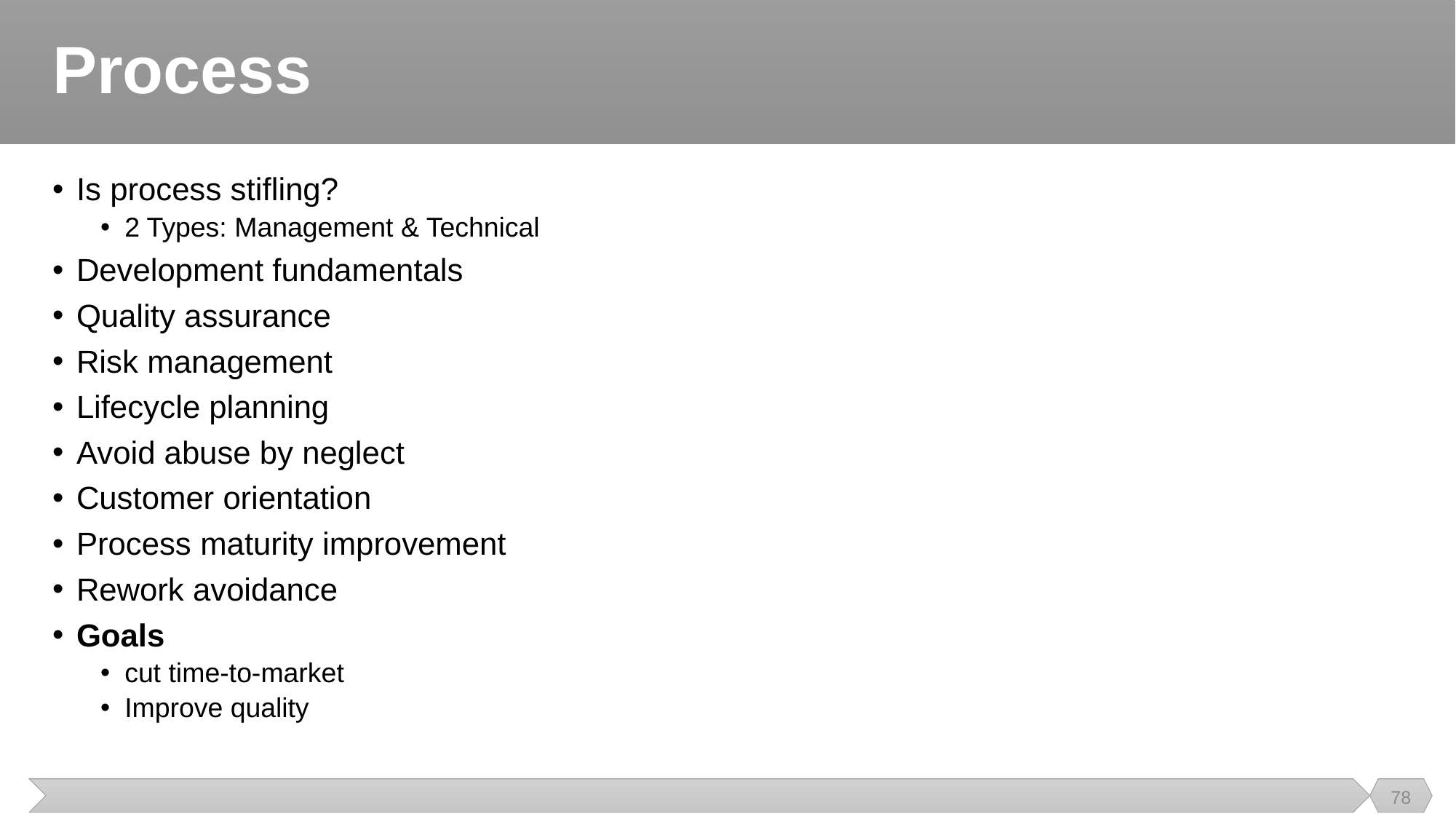

# Process
Is process stifling?
2 Types: Management & Technical
Development fundamentals
Quality assurance
Risk management
Lifecycle planning
Avoid abuse by neglect
Customer orientation
Process maturity improvement
Rework avoidance
Goals
cut time-to-market
Improve quality

78